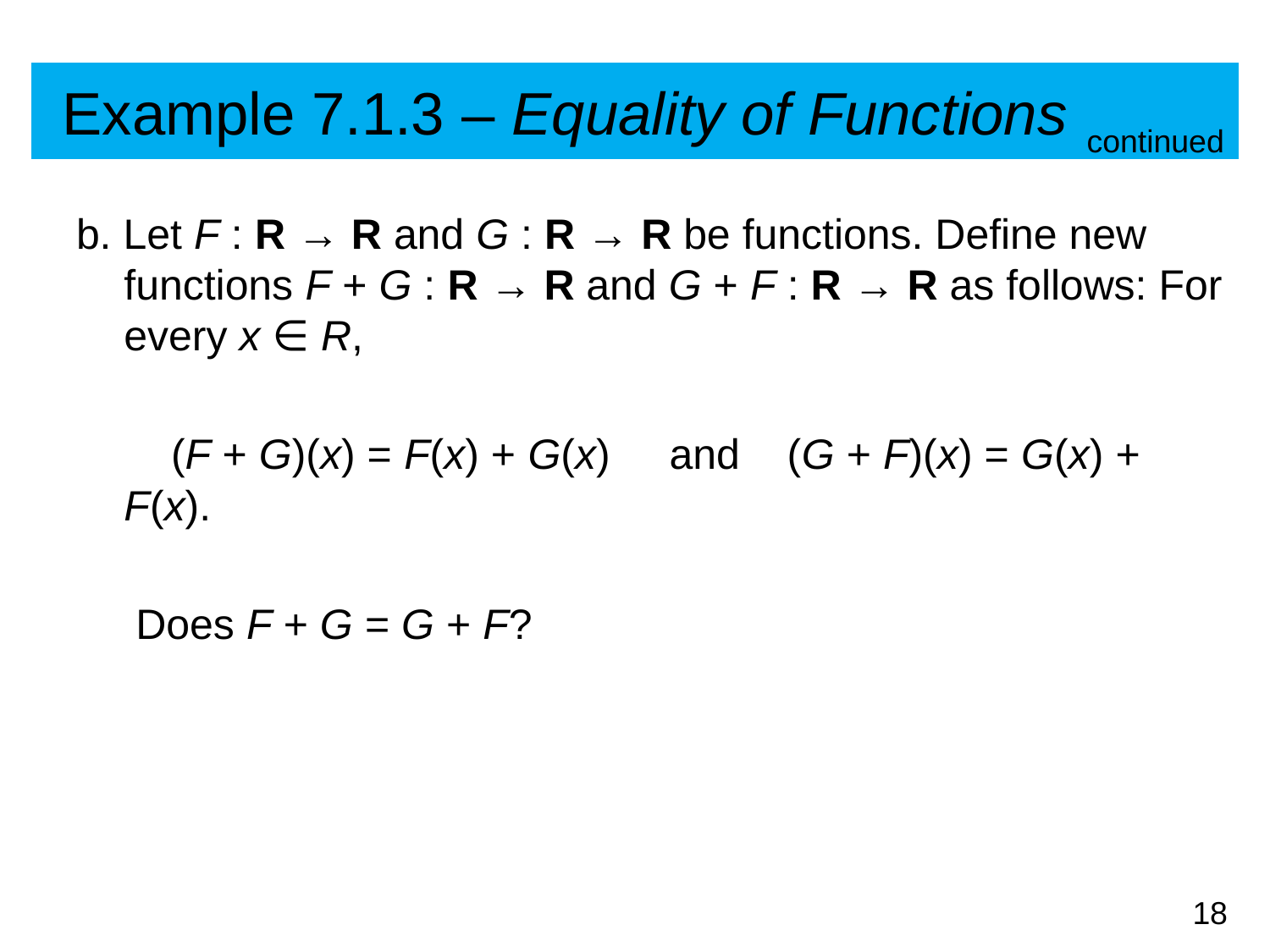

# Example 7.1.3 – Equality of Functions
continued
b. Let F : R → R and G : R → R be functions. Define new functions F + G : R → R and G + F : R → R as follows: For every x ∈ R,

        (F + G)(x) = F(x) + G(x)     and    (G + F)(x) = G(x) + F(x).

 Does F + G = G + F?